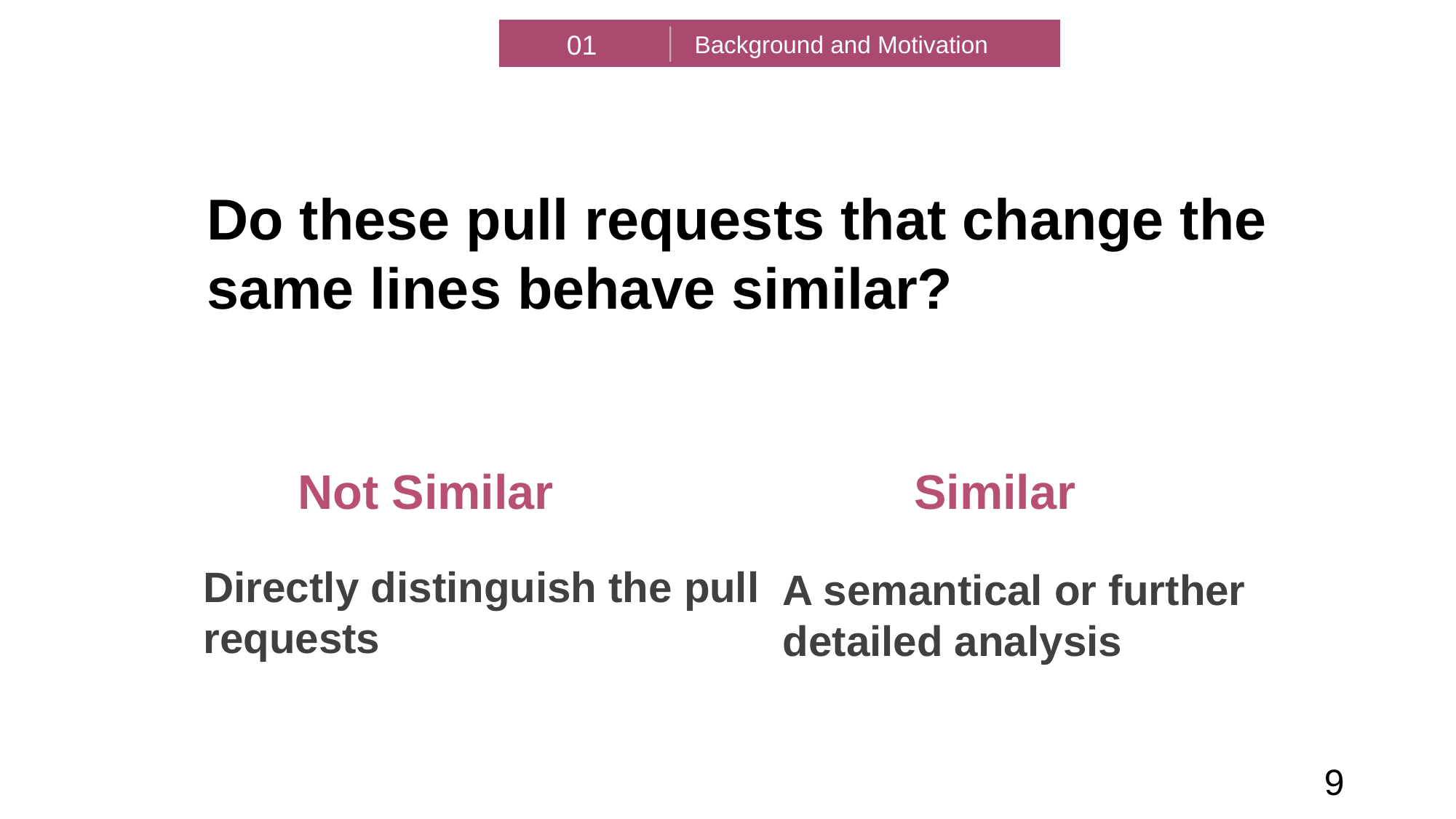

Background and Motivation
01
Do these pull requests that change the same lines behave similar?

Similar
Not Similar
Directly distinguish the pull requests
A semantical or further detailed analysis
9